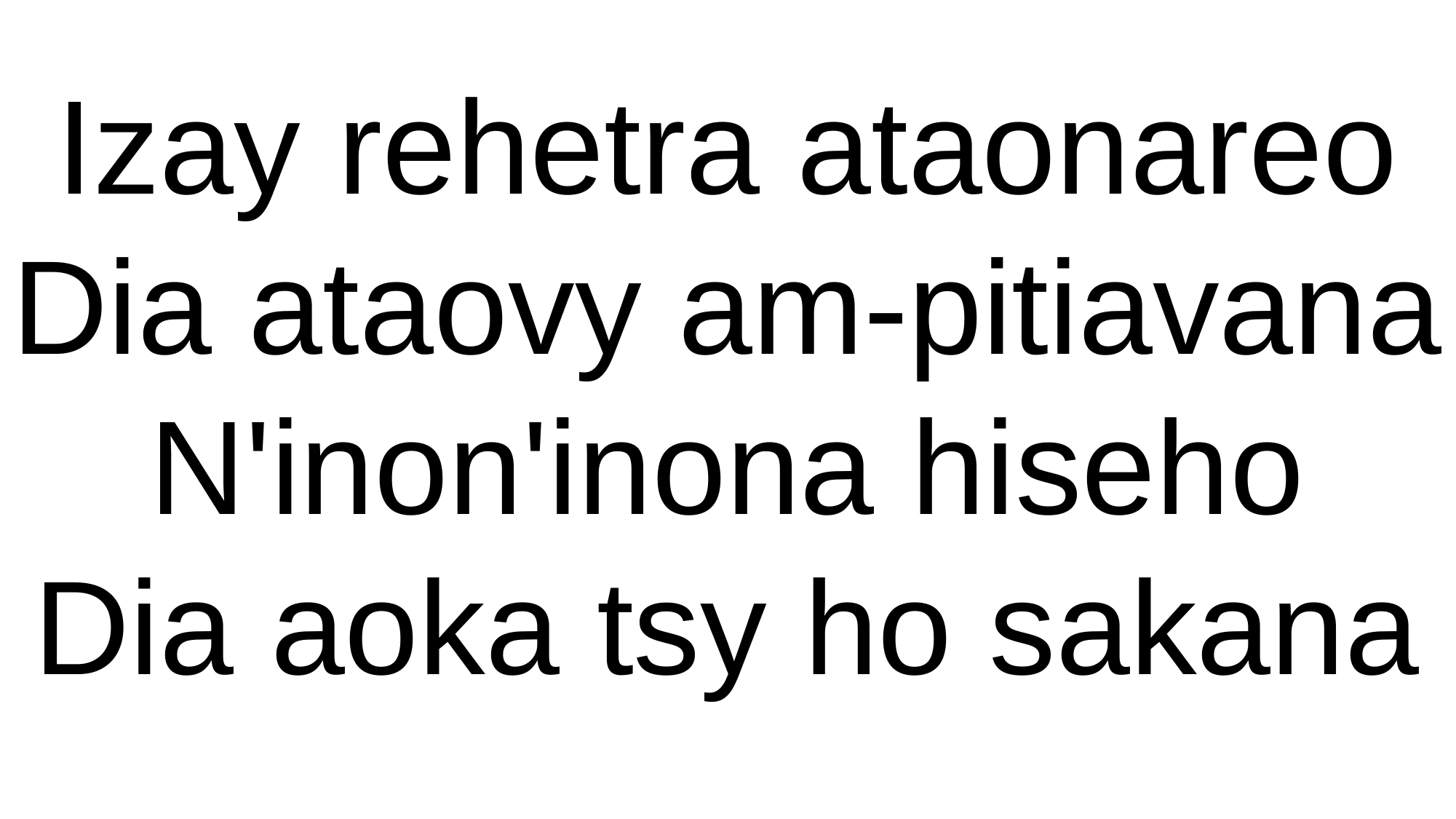

Izay rehetra ataonareo
Dia ataovy am-pitiavana
N'inon'inona hiseho
Dia aoka tsy ho sakana